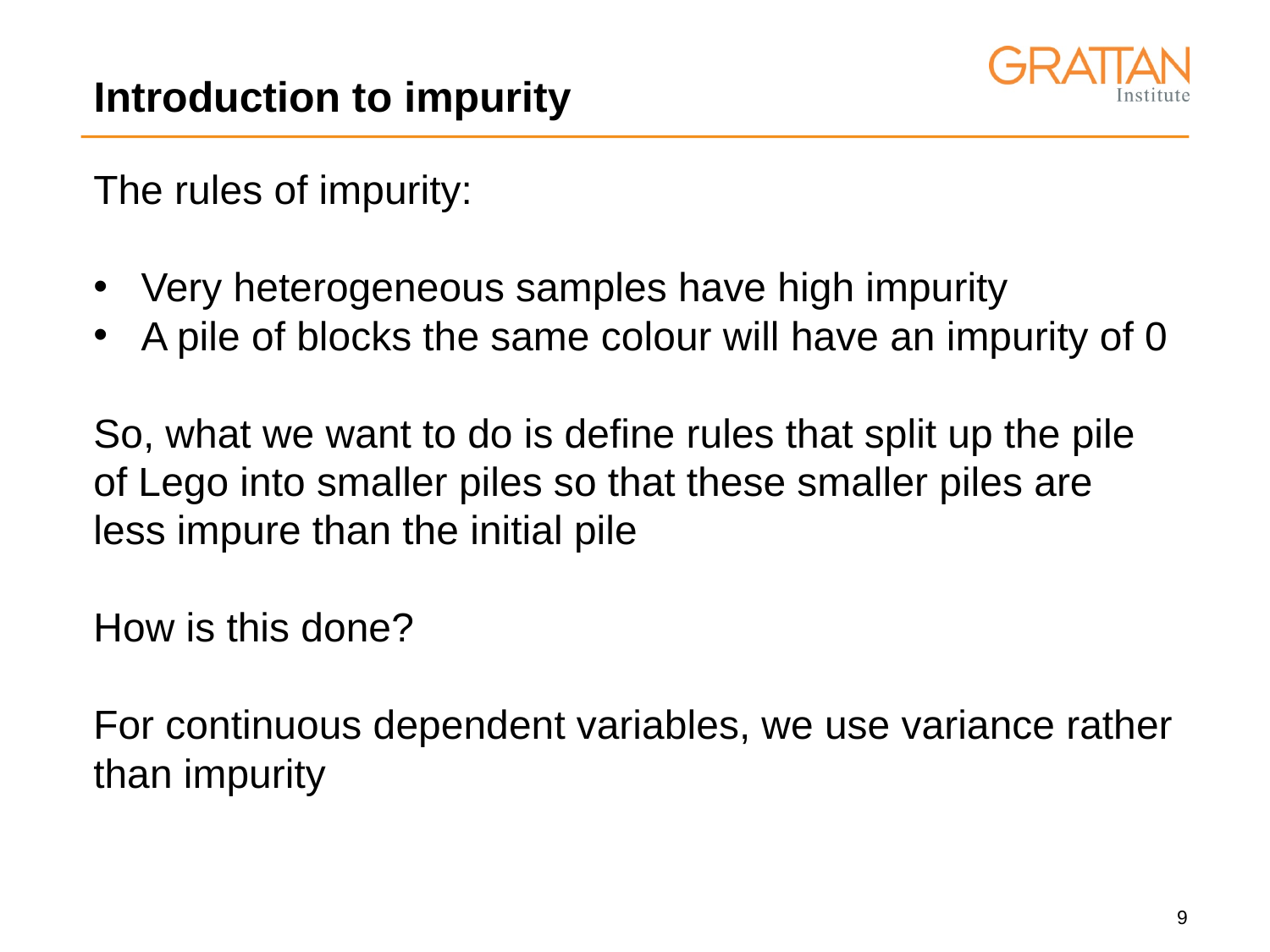

# Introduction to impurity
The rules of impurity:

Very heterogeneous samples have high impurity
A pile of blocks the same colour will have an impurity of 0

So, what we want to do is define rules that split up the pile of Lego into smaller piles so that these smaller piles are less impure than the initial pile

How is this done?

For continuous dependent variables, we use variance rather than impurity